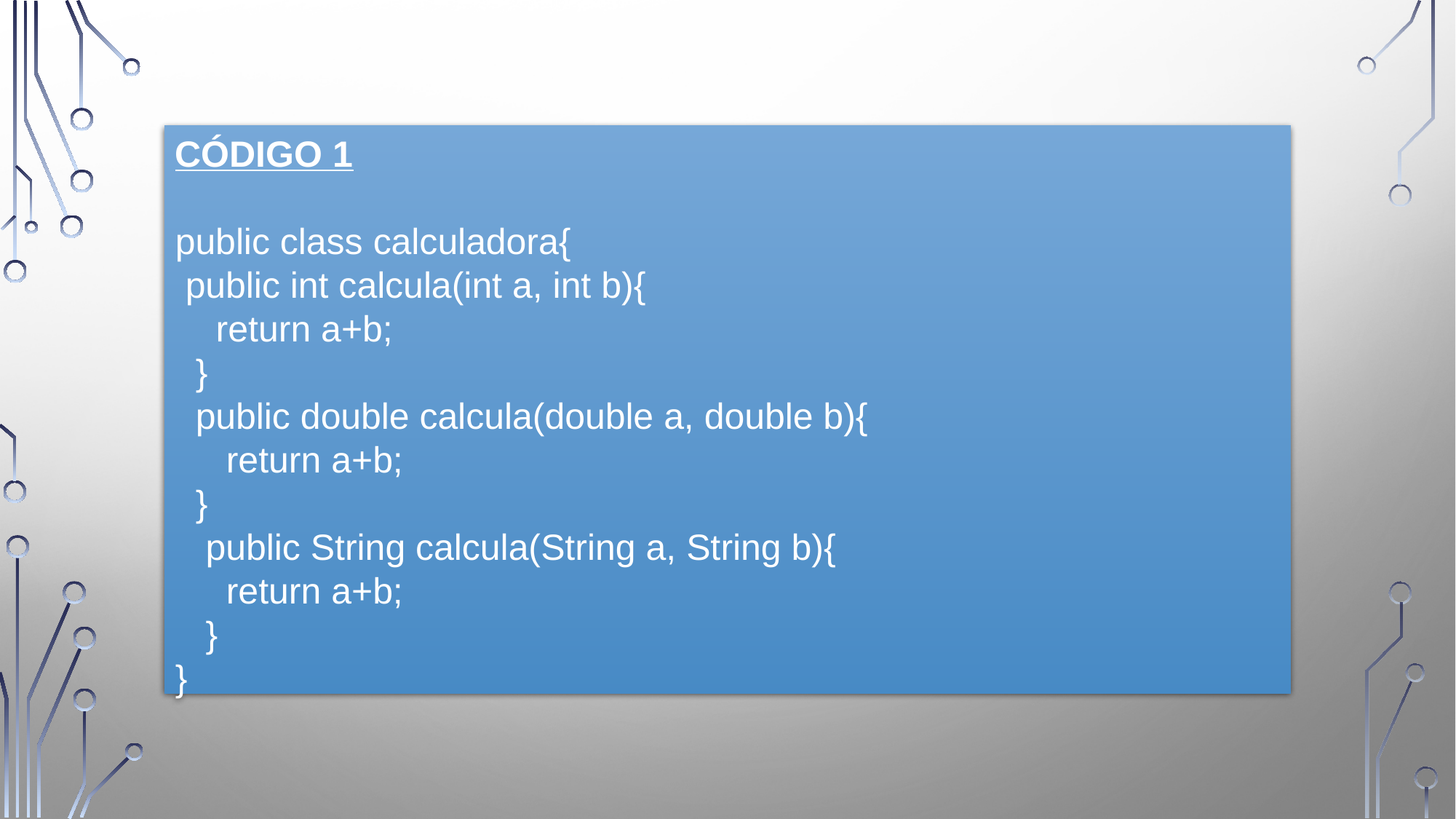

CÓDIGO 1

public class calculadora{
 public int calcula(int a, int b){
    return a+b;
  }
  public double calcula(double a, double b){
     return a+b;
  }
   public String calcula(String a, String b){
     return a+b;
   }
}
26